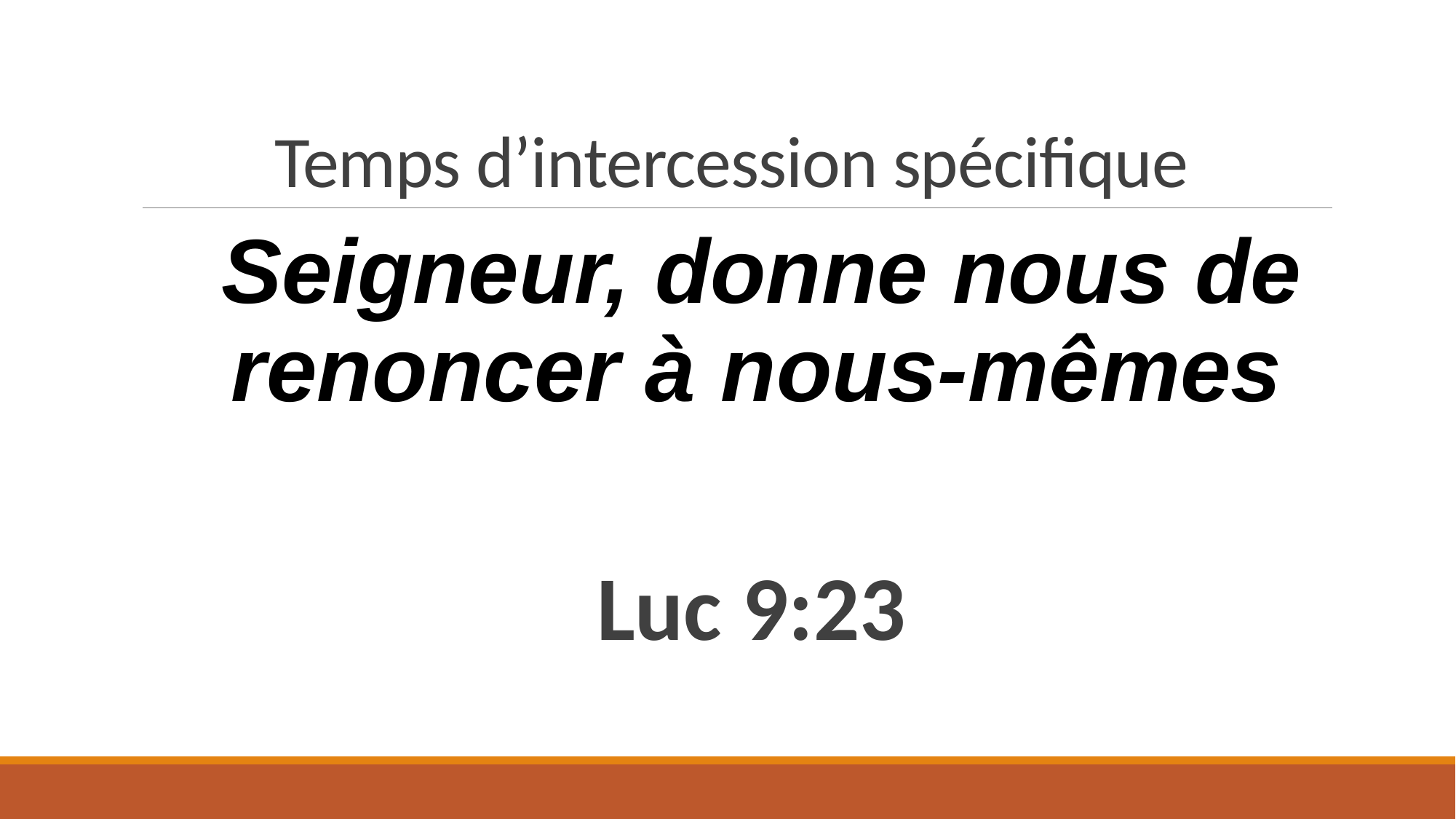

# Temps d’intercession spécifique
Seigneur, donne nous de renoncer à nous-mêmes

Luc 9:23